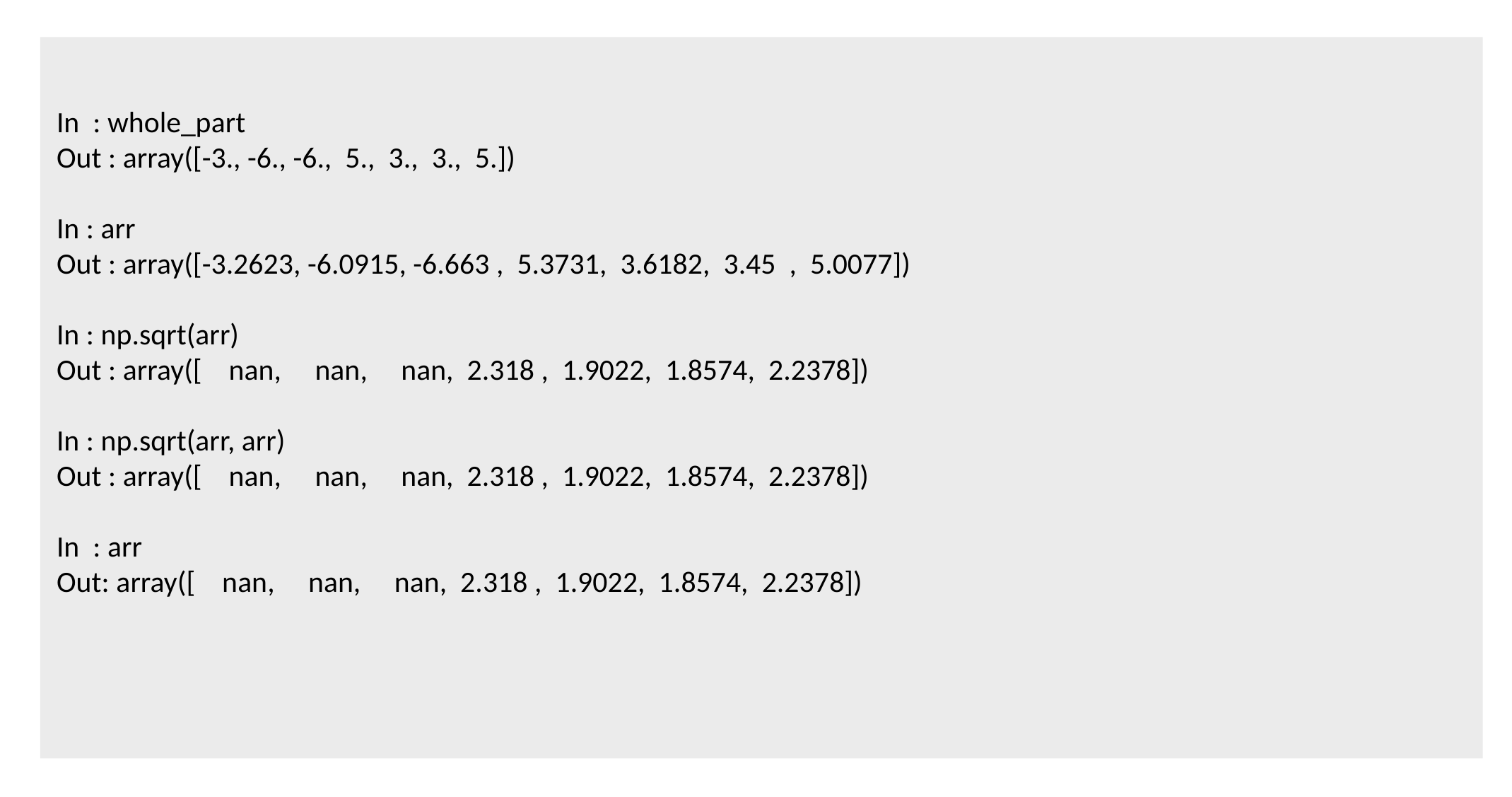

In  : whole_part
Out : array([-3., -6., -6.,  5.,  3.,  3.,  5.])

In : arr
Out : array([-3.2623, -6.0915, -6.663 ,  5.3731,  3.6182,  3.45  ,  5.0077])

In : np.sqrt(arr)
Out : array([    nan,     nan,     nan,  2.318 ,  1.9022,  1.8574,  2.2378])

In : np.sqrt(arr, arr)
Out : array([    nan,     nan,     nan,  2.318 ,  1.9022,  1.8574,  2.2378])

In  : arr
Out: array([    nan,     nan,     nan,  2.318 ,  1.9022,  1.8574,  2.2378])